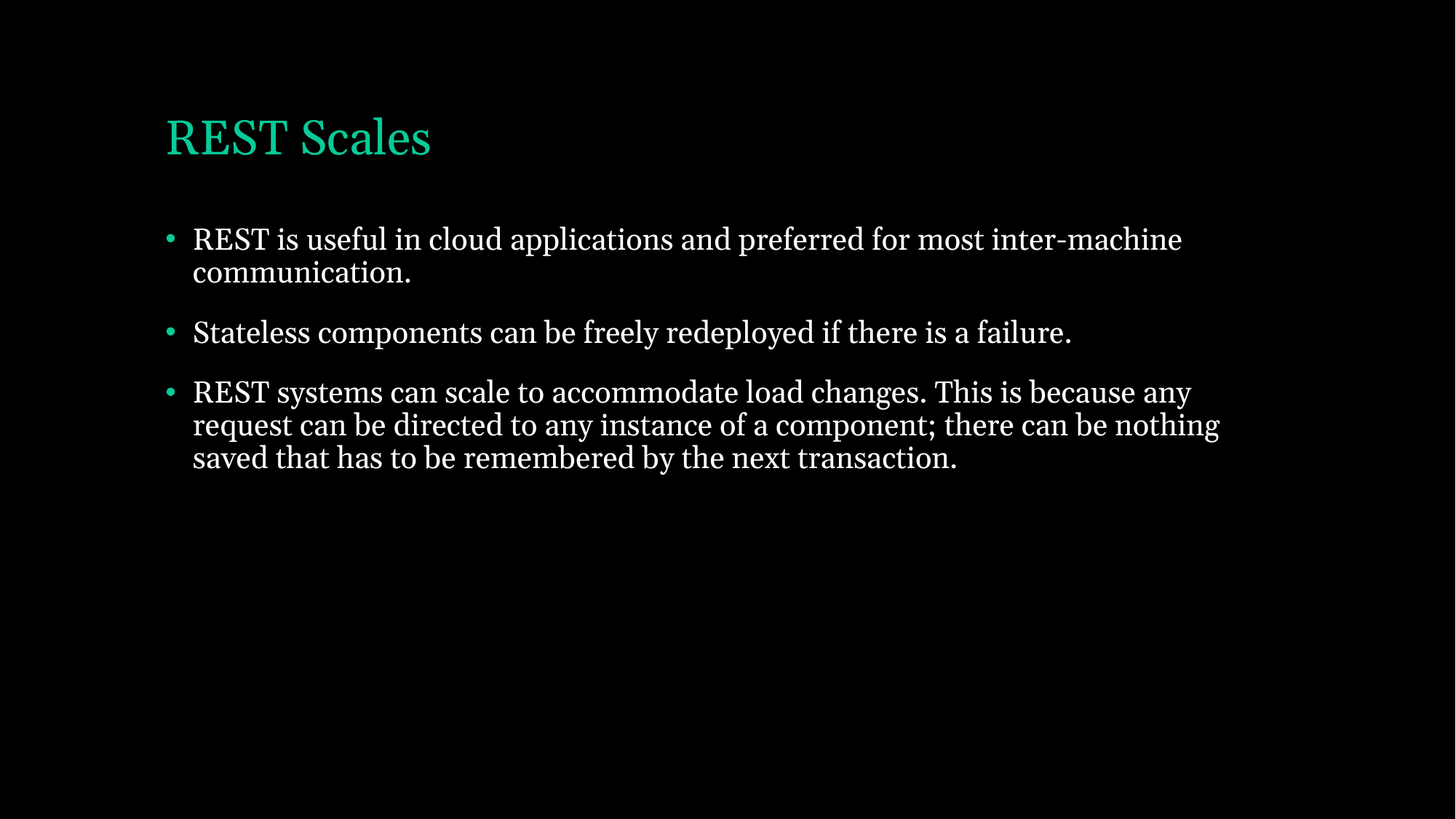

# REST Scales
REST is useful in cloud applications and preferred for most inter-machine communication.
Stateless components can be freely redeployed if there is a failure.
REST systems can scale to accommodate load changes. This is because any request can be directed to any instance of a component; there can be nothing saved that has to be remembered by the next transaction.